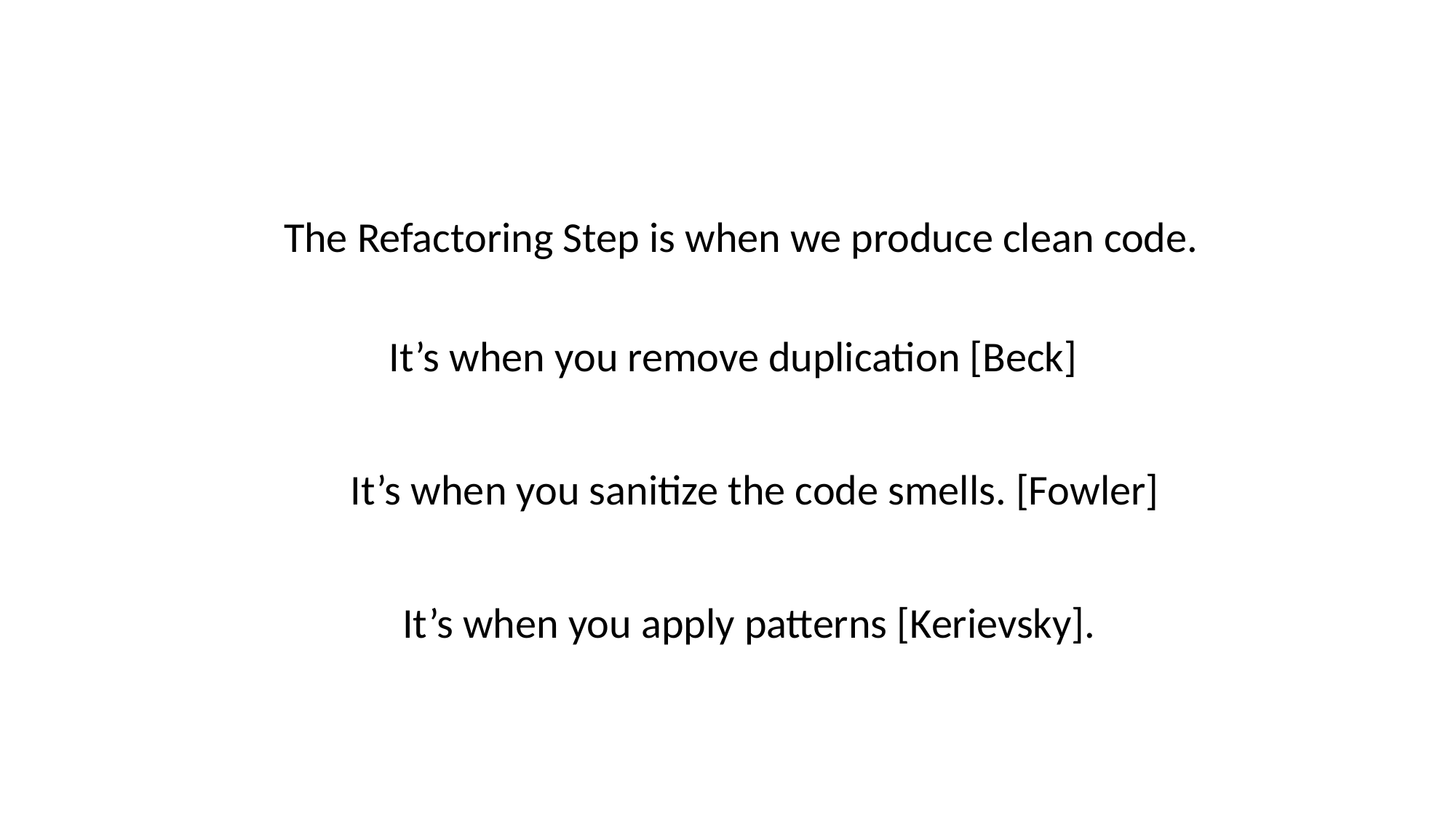

The Refactoring Step is when we produce clean code.

It’s when you remove duplication [Beck]
It’s when you sanitize the code smells. [Fowler]
It’s when you apply patterns [Kerievsky].